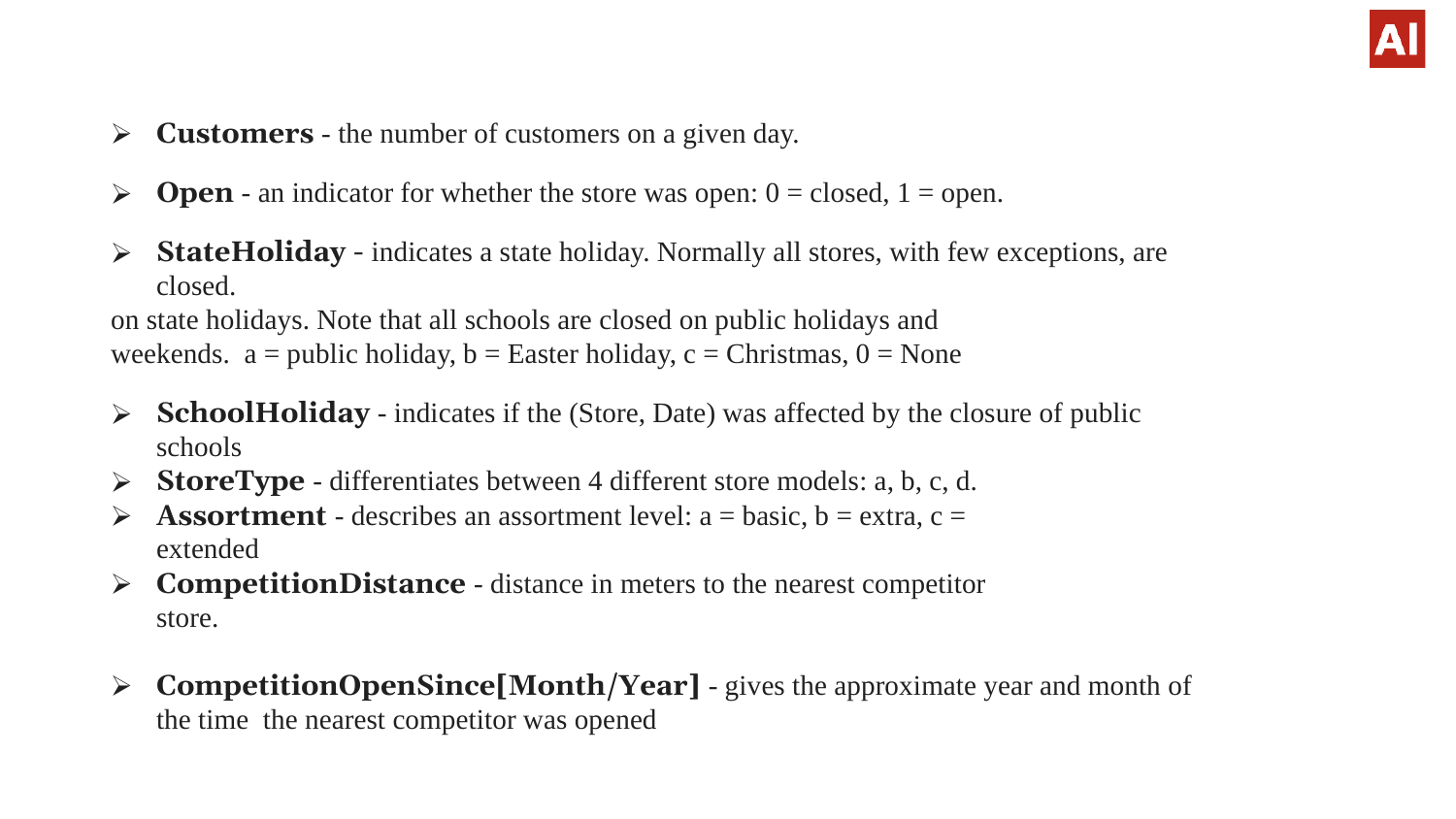

Customers - the number of customers on a given day.
Open - an indicator for whether the store was open: 0 = closed, 1 = open.
StateHoliday - indicates a state holiday. Normally all stores, with few exceptions, are closed.
on state holidays. Note that all schools are closed on public holidays and             weekends.  a = public holiday, b = Easter holiday, c = Christmas, 0 = None
SchoolHoliday - indicates if the (Store, Date) was affected by the closure of public schools
StoreType - differentiates between 4 different store models: a, b, c, d.
Assortment - describes an assortment level: a = basic, b = extra, c = extended
CompetitionDistance - distance in meters to the nearest competitor store.

CompetitionOpenSince[Month/Year] - gives the approximate year and month of the time  the nearest competitor was opened